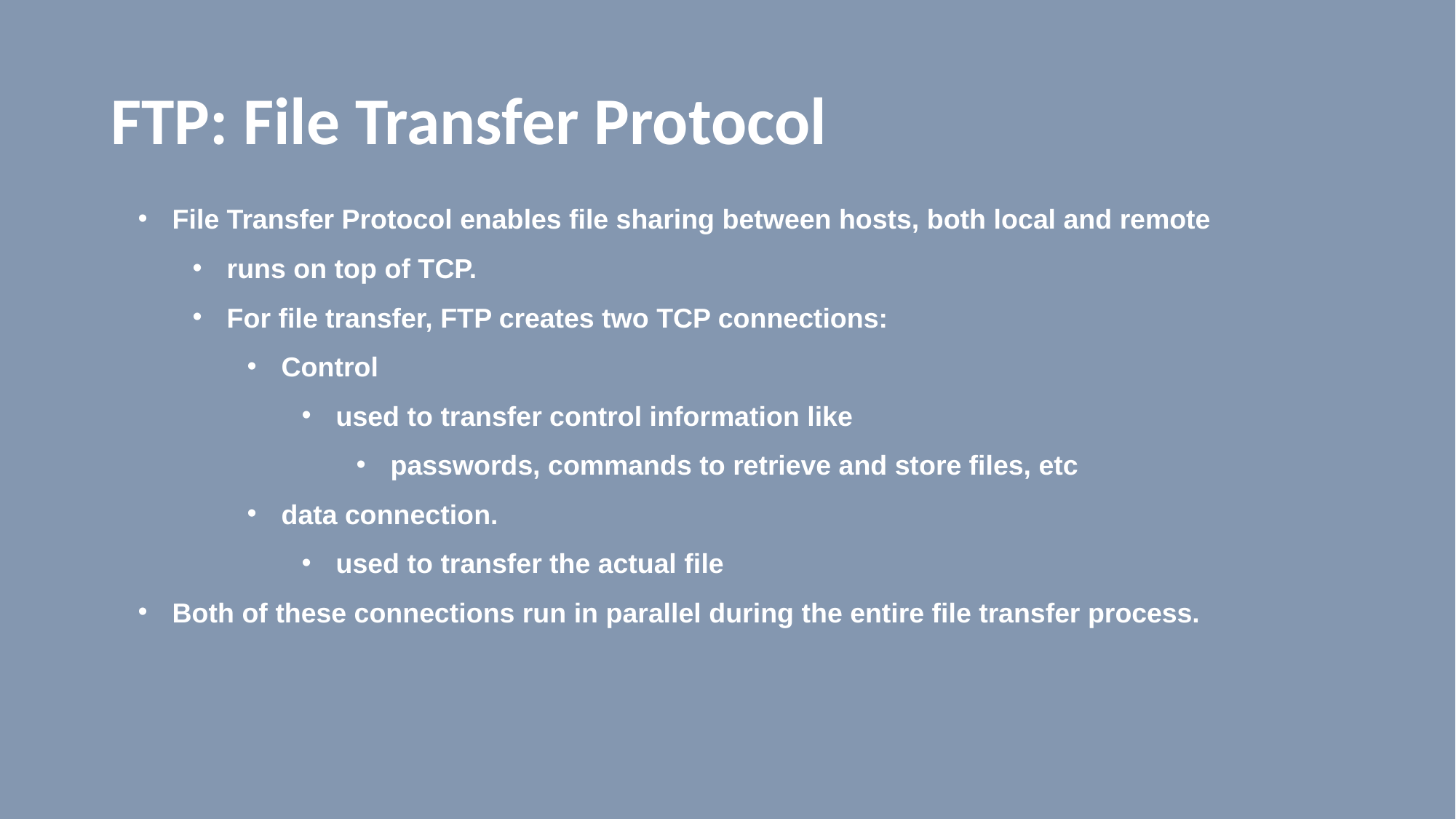

# FTP: File Transfer Protocol
File Transfer Protocol enables file sharing between hosts, both local and remote
runs on top of TCP.
For file transfer, FTP creates two TCP connections:
Control
used to transfer control information like
passwords, commands to retrieve and store files, etc
data connection.
used to transfer the actual file
Both of these connections run in parallel during the entire file transfer process.